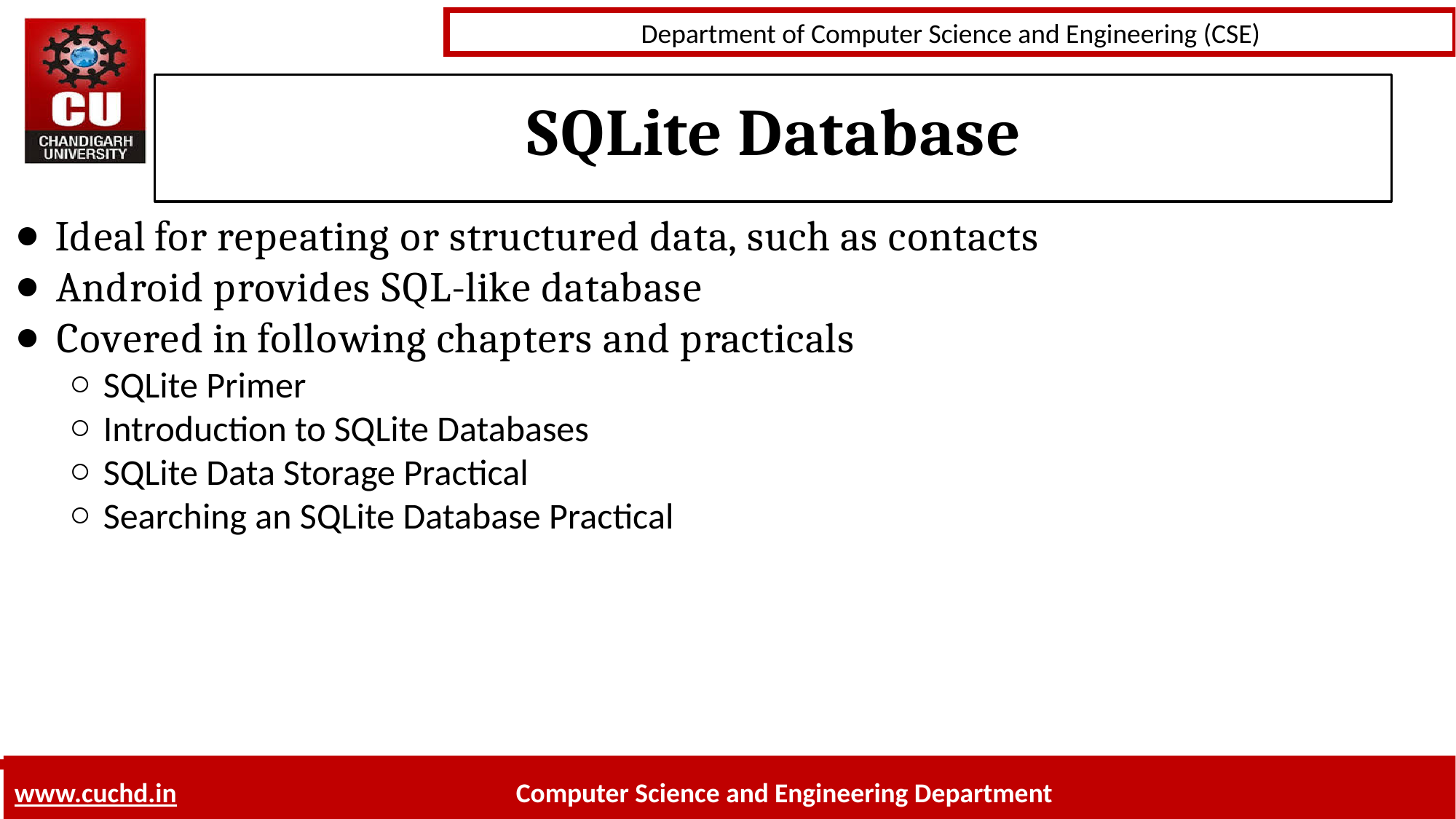

# SQLite Database
Ideal for repeating or structured data, such as contacts
Android provides SQL-like database
Covered in following chapters and practicals
SQLite Primer
Introduction to SQLite Databases
SQLite Data Storage Practical
Searching an SQLite Database Practical